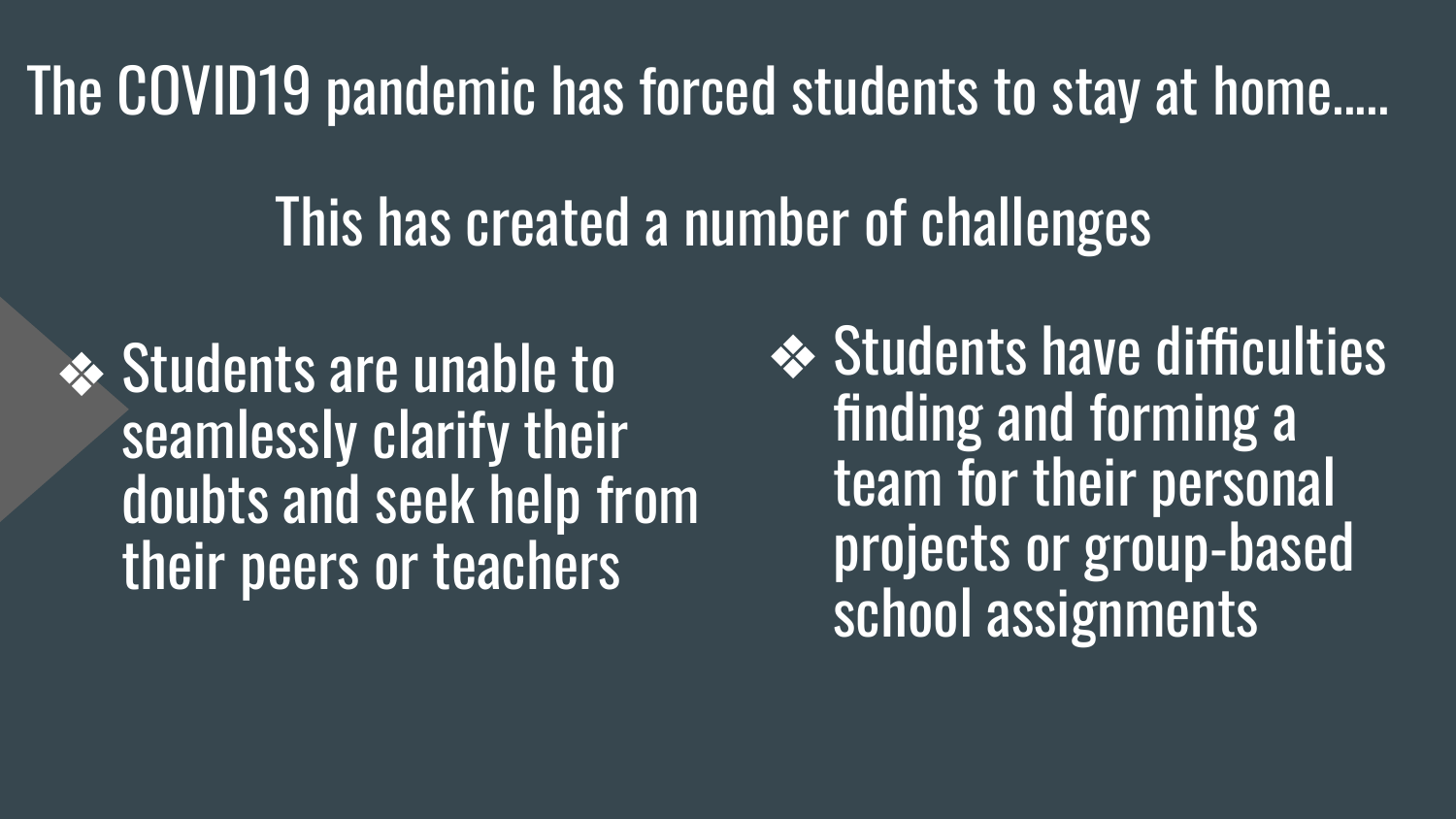

# The COVID19 pandemic has forced students to stay at home.....

                  This has created a number of challenges

Students have difficulties finding and forming a team for their personal projects or group-based school assignments
Students are unable to seamlessly clarify their doubts and seek help from their peers or teachers